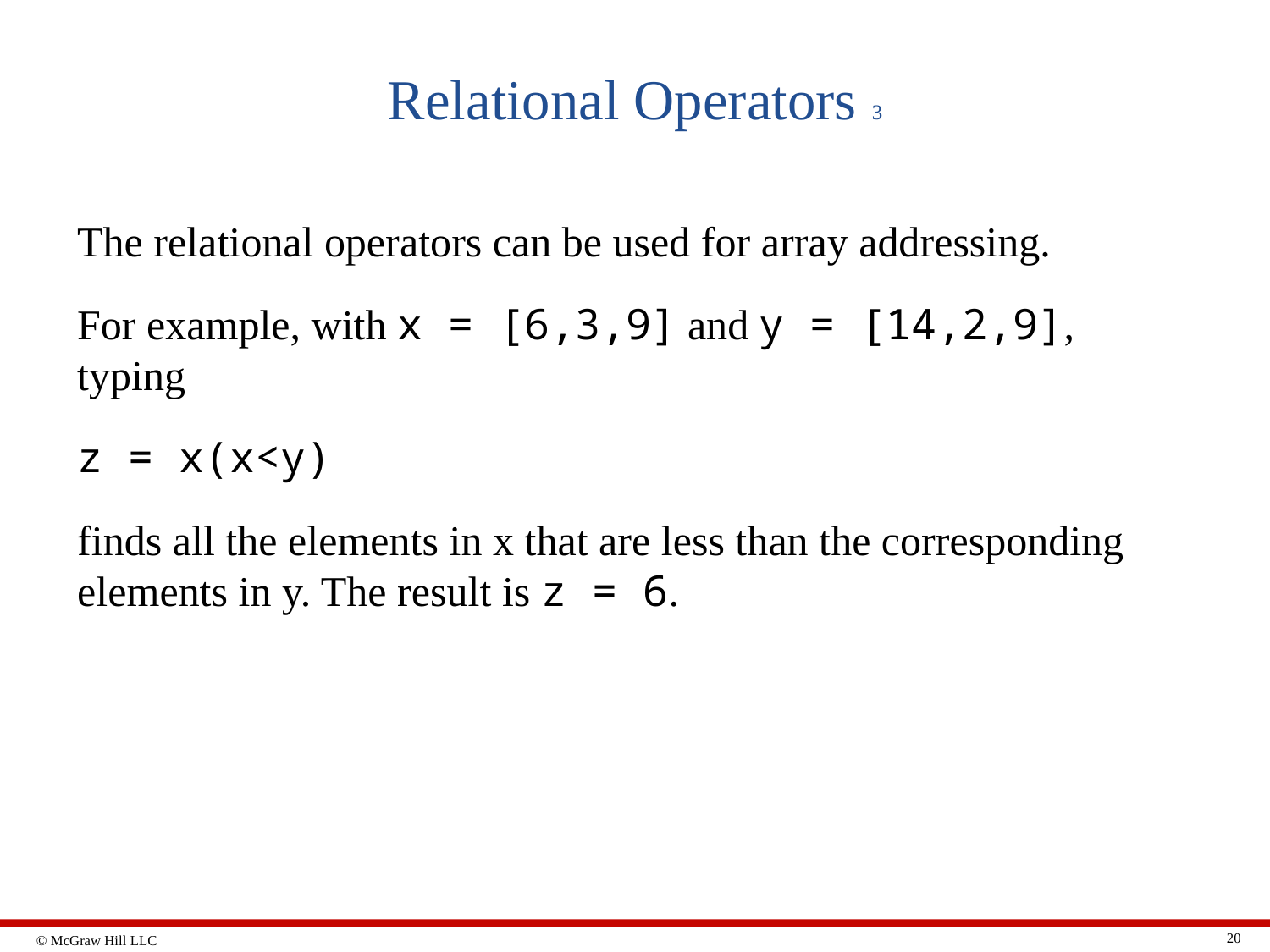

# Relational Operators 3
The relational operators can be used for array addressing.
For example, with x = [6,3,9] and y = [14,2,9], typing
z = x(x<y)
finds all the elements in x that are less than the corresponding elements in y. The result is z = 6.
20